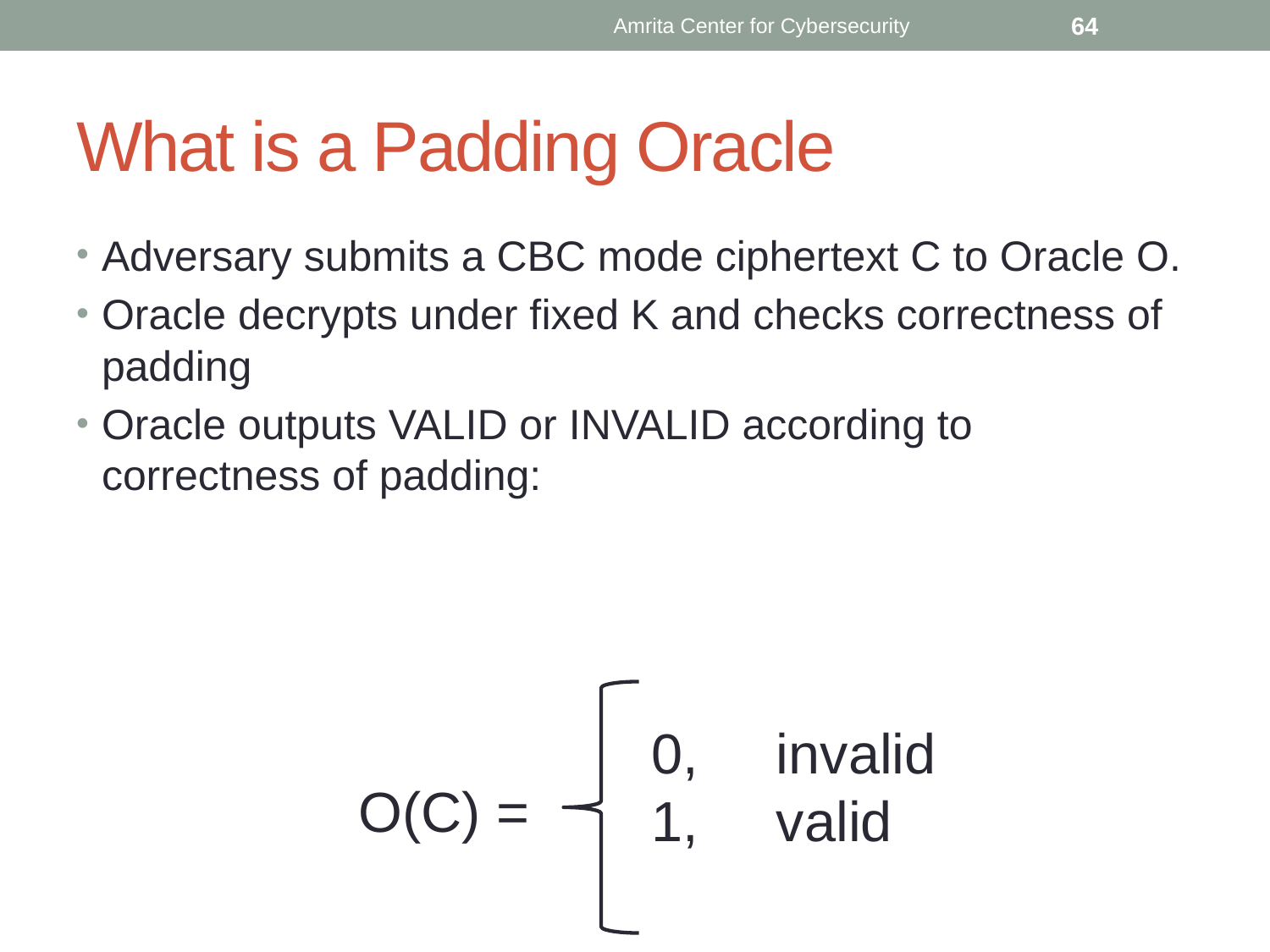

Amrita Center for Cybersecurity
64
# What is a Padding Oracle
Adversary submits a CBC mode ciphertext C to Oracle O.
Oracle decrypts under fixed K and checks correctness of padding
Oracle outputs VALID or INVALID according to correctness of padding:

0,     invalid
1,     valid
O(C) =